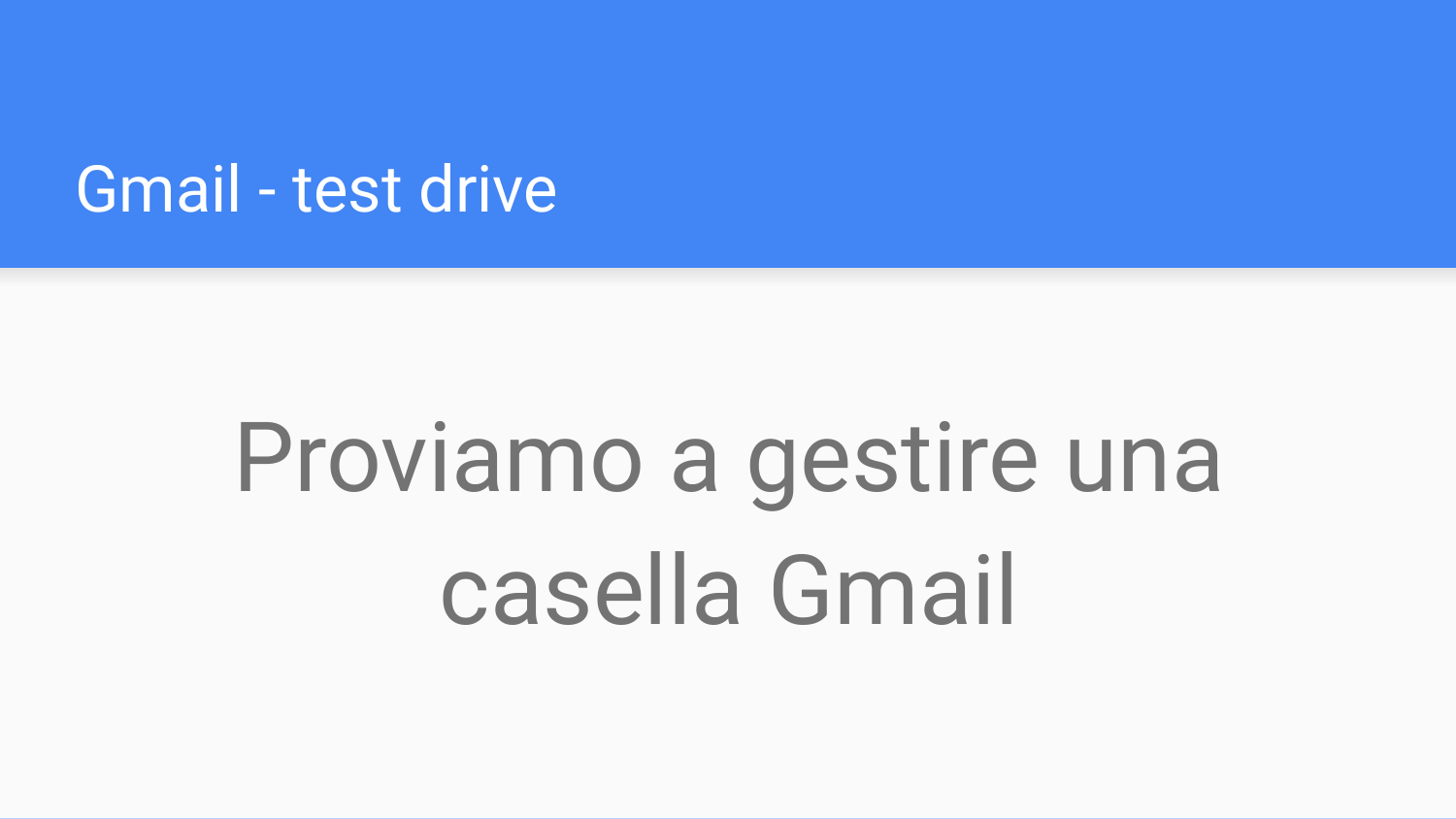

# Gmail - test drive

Proviamo a gestire una casella Gmail